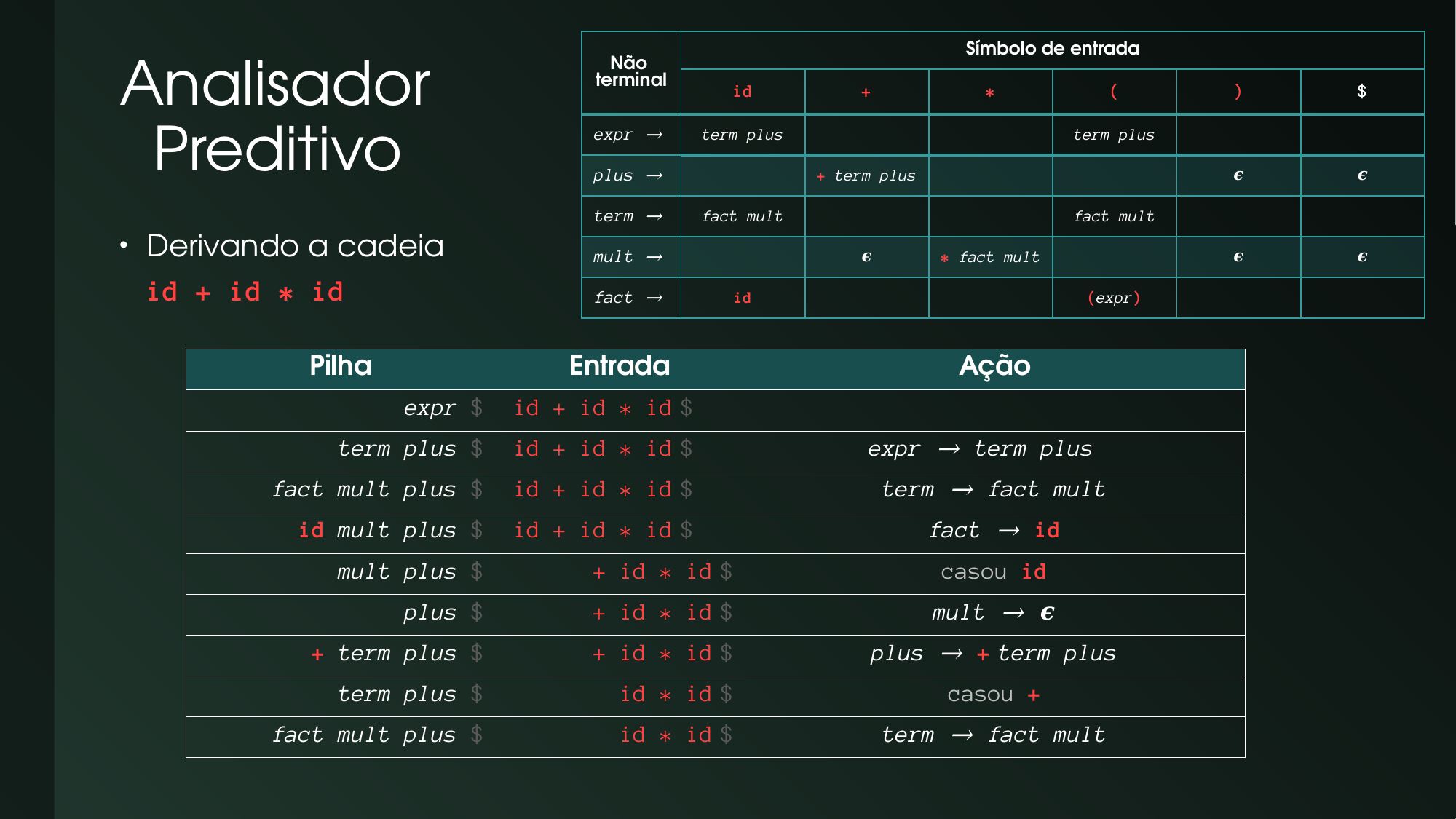

| Não terminal | Símbolo de entrada |  |  |  |  |  |
| --- | --- | --- | --- | --- | --- | --- |
|  | id | + | \* | ( | ) | $ |
| expr → | term plus |  |  | term plus |  |  |
| plus → |  | + term plus |  |  | 𝝐 | 𝝐 |
| term → | fact mult |  |  | fact mult |  |  |
| mult → |  | 𝝐 | \* fact mult |  | 𝝐 | 𝝐 |
| fact → | id |  |  | (expr) |  |  |
# Analisador Preditivo
Derivando a cadeia
id + id * id
| Pilha | Entrada | Ação |
| --- | --- | --- |
| expr $ | id + id \* id $ |  |
| term plus $ | id + id \* id $ | expr → term plus |
| fact mult plus $ | id + id \* id $ | term → fact mult |
| id mult plus $ | id + id \* id $ | fact → id |
| mult plus $ | + id \* id $ | casou id |
| plus $ | + id \* id $ | mult → 𝝐 |
| + term plus $ | + id \* id $ | plus → + term plus |
| term plus $ | id \* id $ | casou + |
| fact mult plus $ | id \* id $ | term → fact mult |